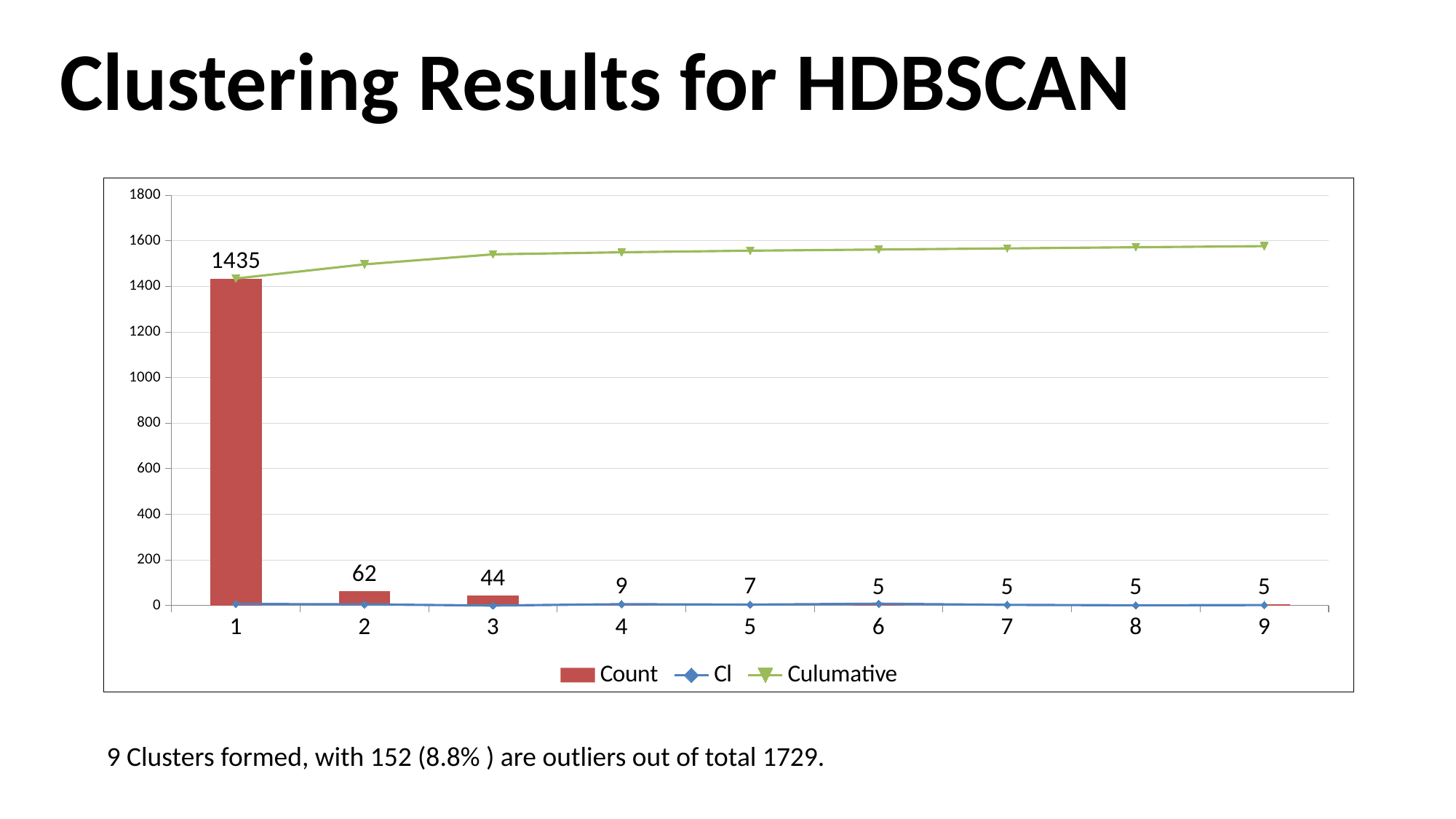

Clustering Results for HDBSCAN

### Chart

| Category | Count | Cl | Culumative |
|---|---|---|---|
9 Clusters formed, with 152 (8.8% ) are outliers out of total 1729.